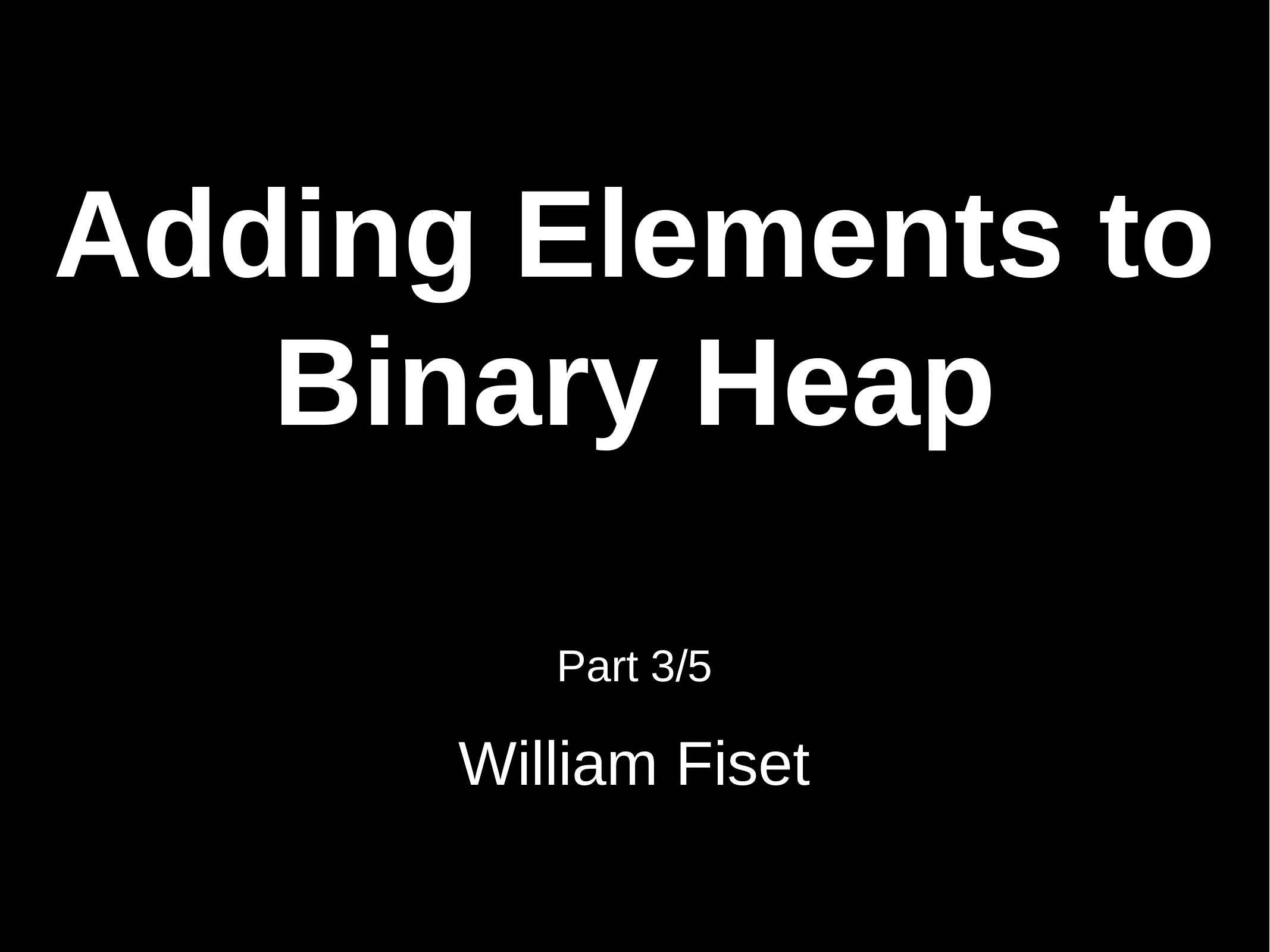

# Adding Elements to Binary Heap
Part 3/5
William Fiset